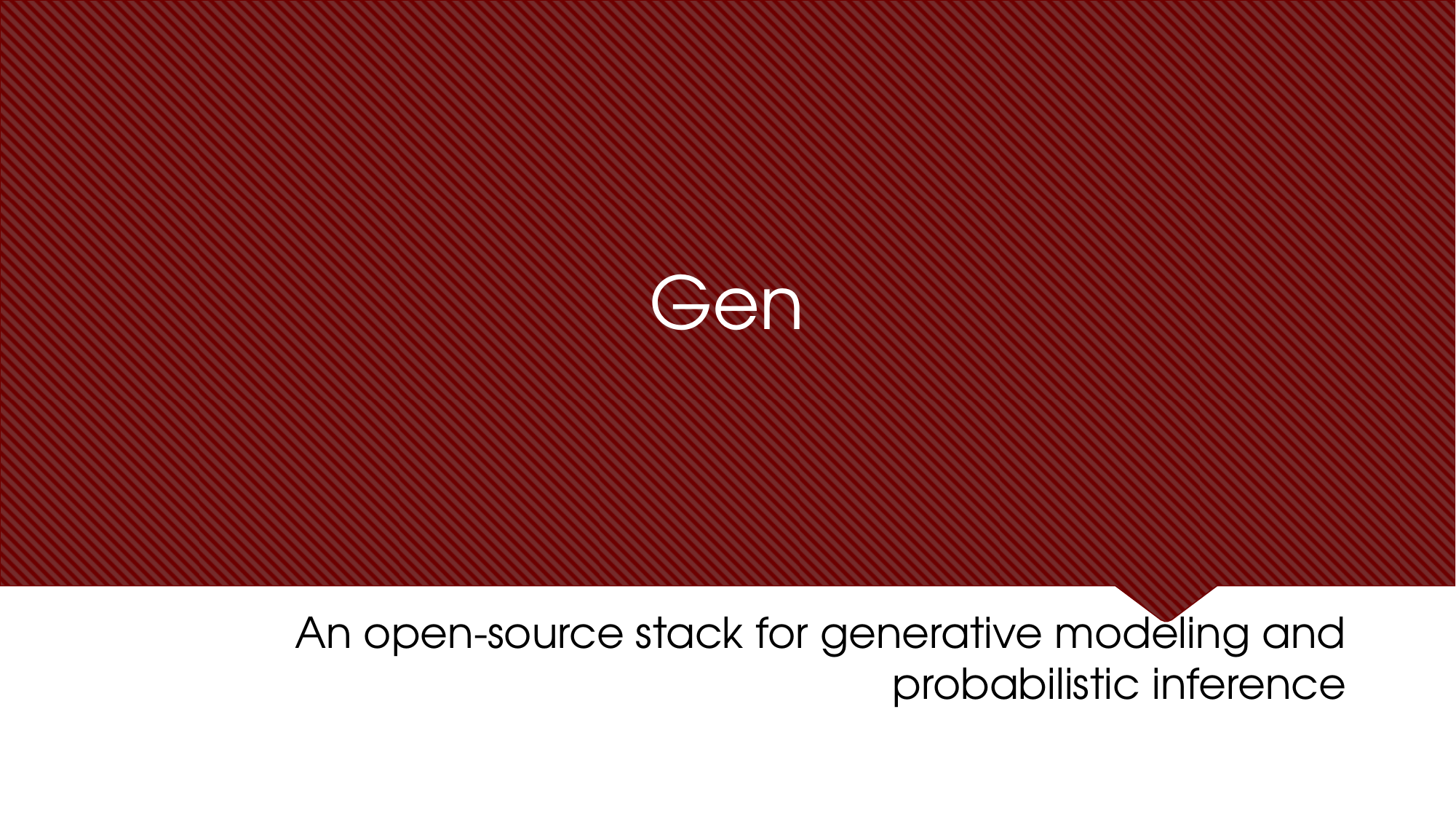

# Gen
An open-source stack for generative modeling and probabilistic inference